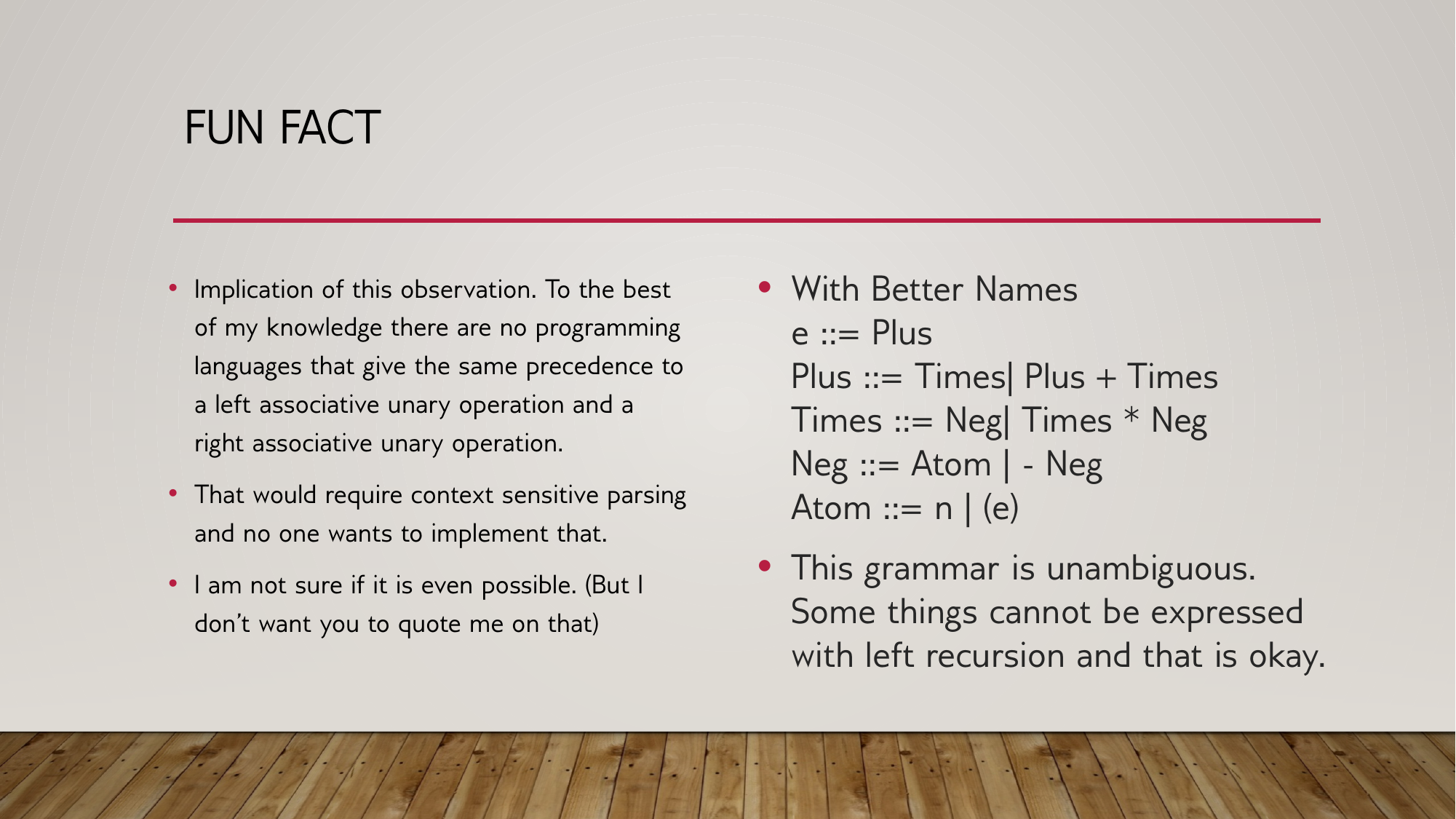

# Fun Fact
With Better Names
e ::= Plus
Plus ::= Times| Plus + Times
Times ::= Neg| Times * Neg
Neg ::= Atom | - Neg
Atom ::= n | (e)
This grammar is unambiguous. Some things cannot be expressed with left recursion and that is okay.
Implication of this observation. To the best of my knowledge there are no programming languages that give the same precedence to a left associative unary operation and a right associative unary operation.
That would require context sensitive parsing and no one wants to implement that.
I am not sure if it is even possible. (But I don’t want you to quote me on that)